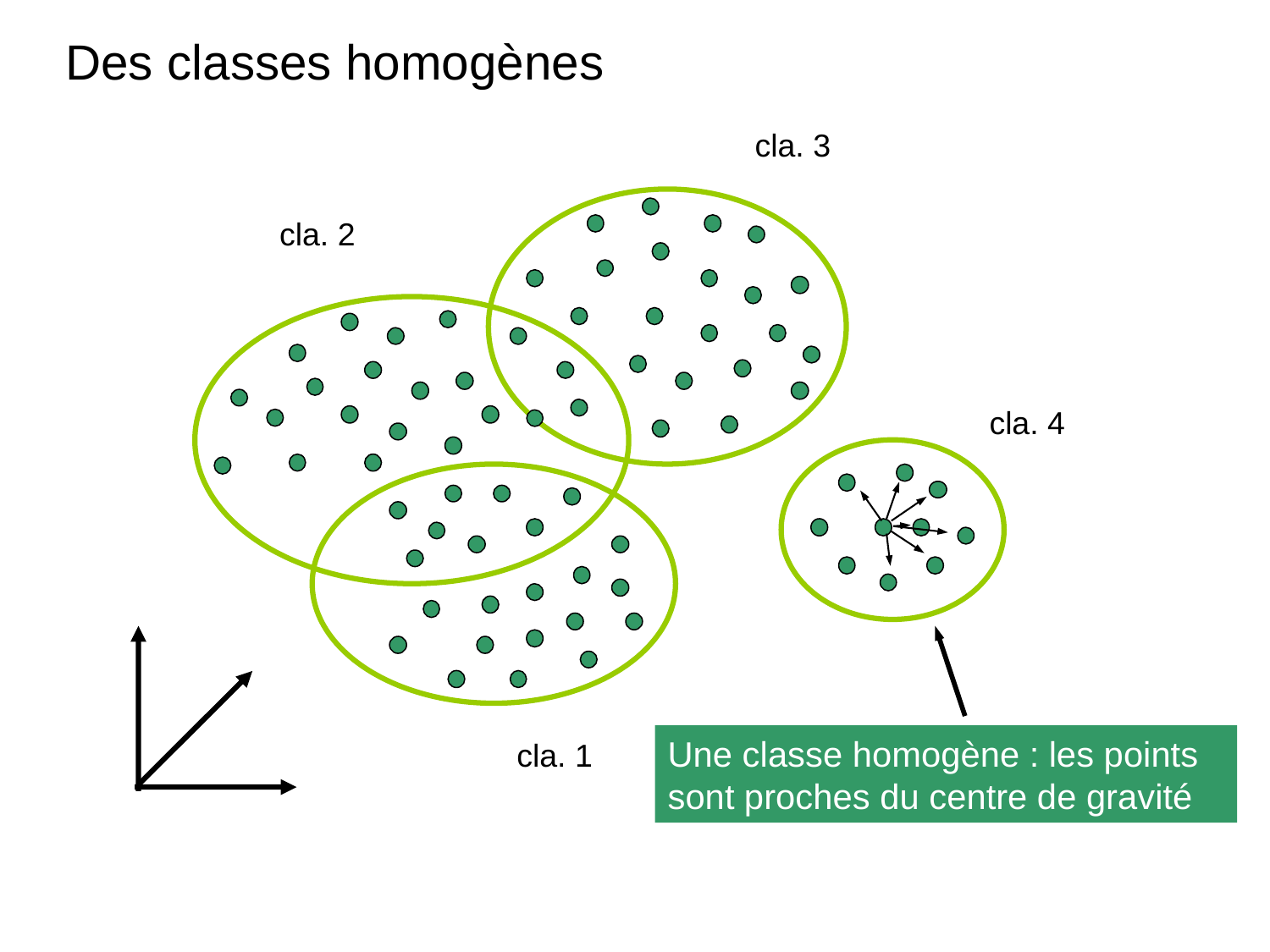

# Des classes homogènes
cla. 3

cla. 2

cla. 4

cla. 1

Une classe homogène : les points sont proches du centre de gravité